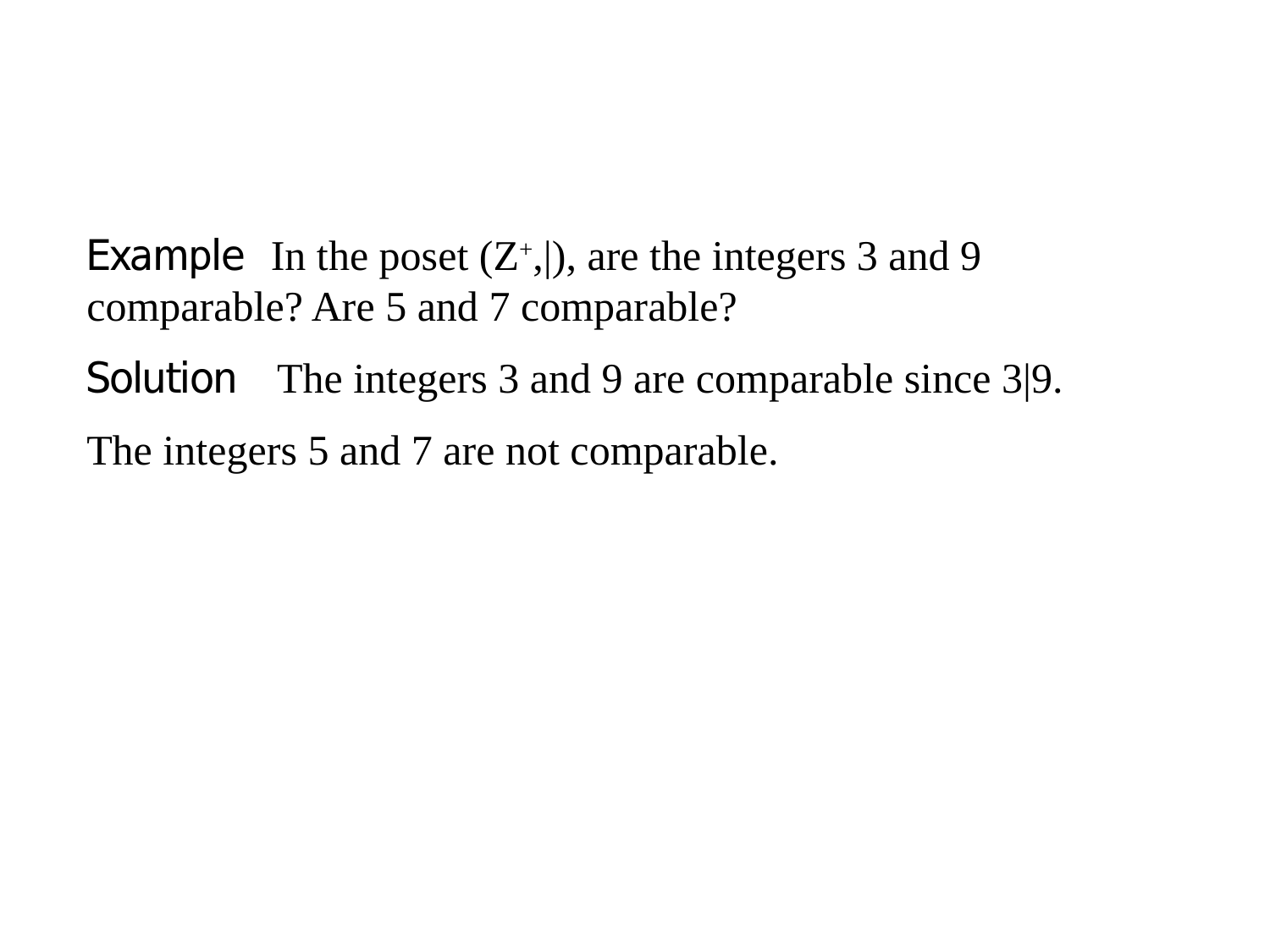

Example  In the poset (Z+,|), are the integers 3 and 9 comparable? Are 5 and 7 comparable?
Solution   The integers 3 and 9 are comparable since 3|9.
The integers 5 and 7 are not comparable.